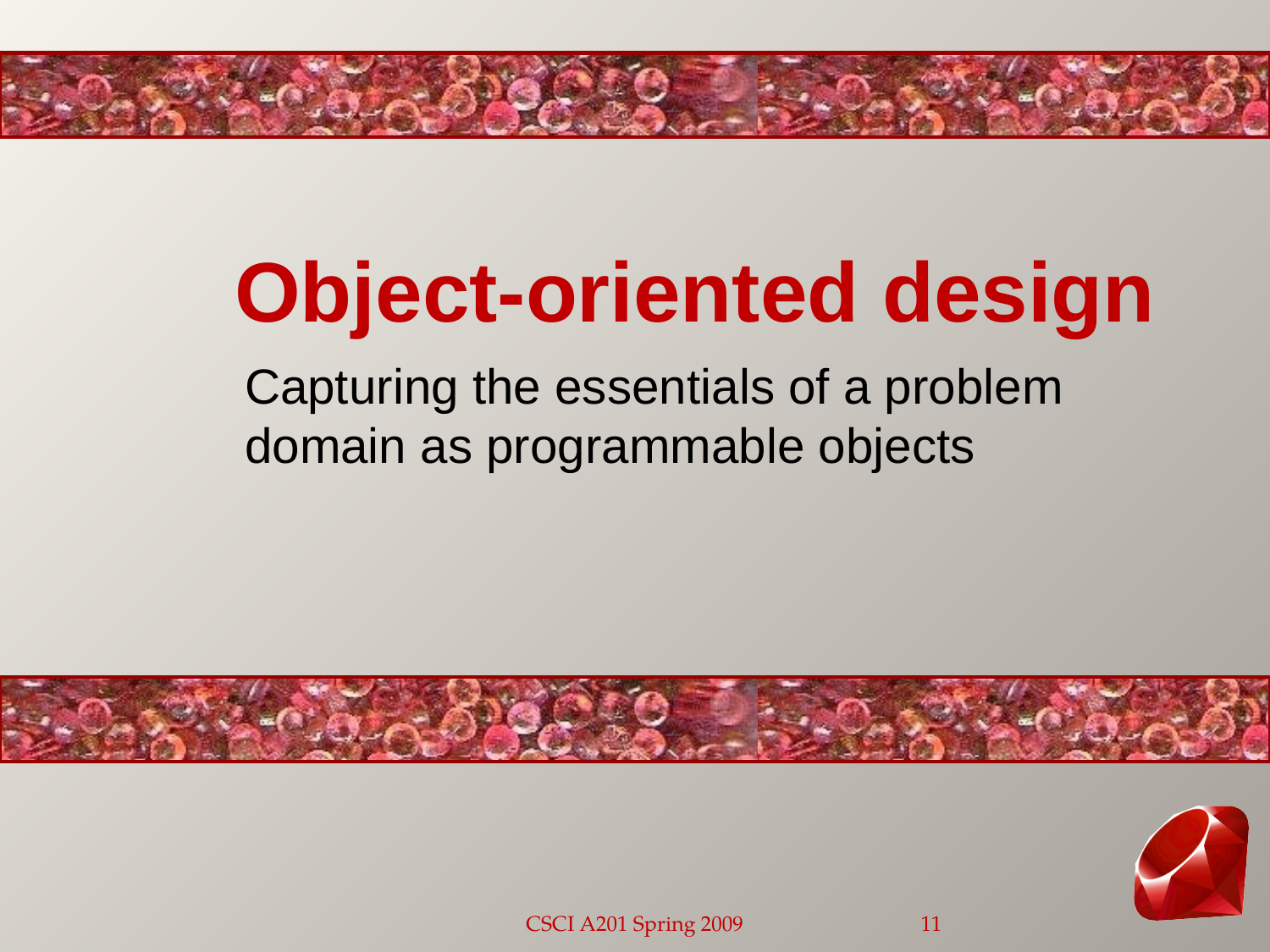

# Object-oriented design
Capturing the essentials of a problem domain as programmable objects

CSCI A201 Spring 2009
11